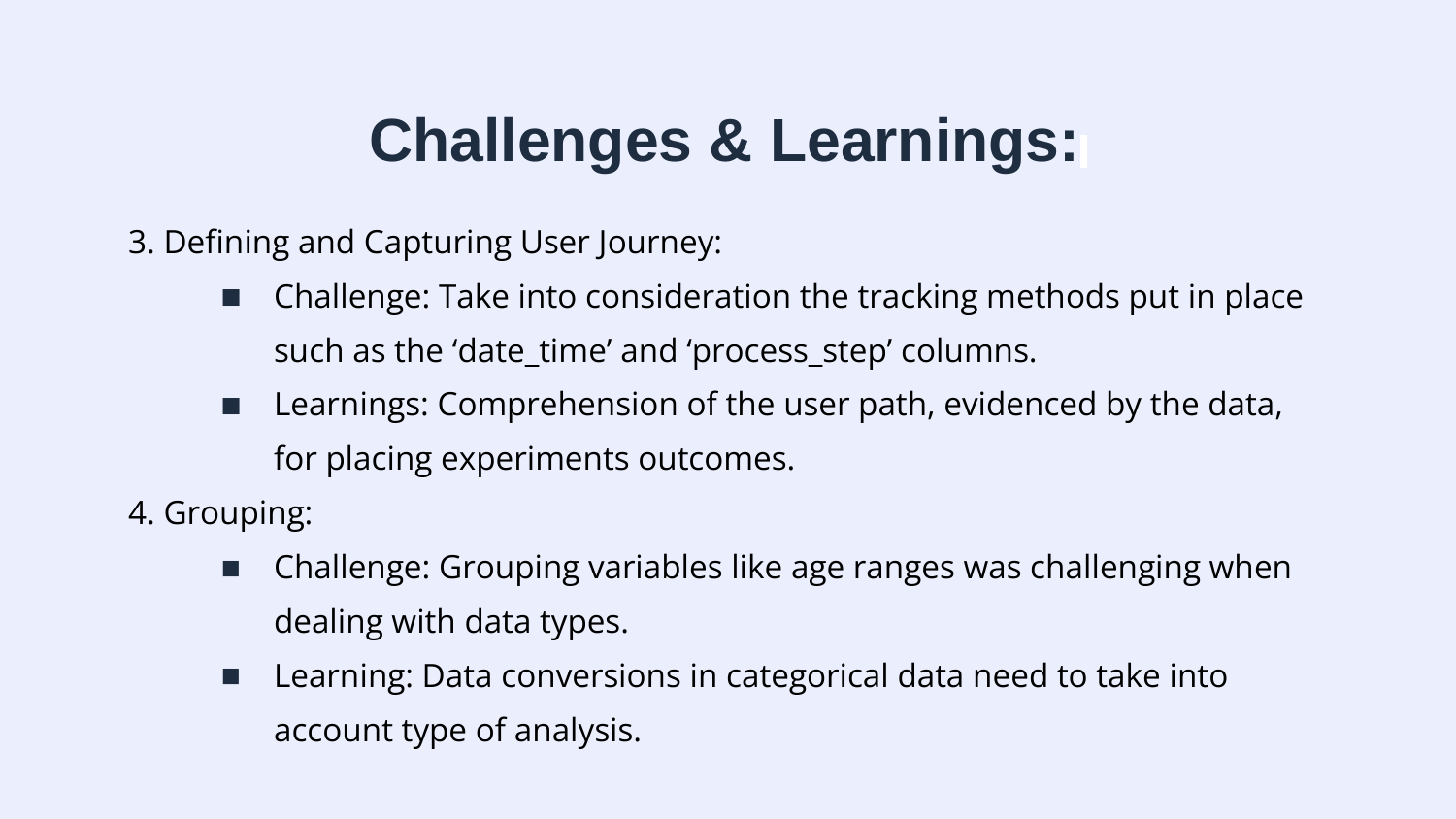

# Challenges & Learnings:
3. Defining and Capturing User Journey:
Challenge: Take into consideration the tracking methods put in place such as the ‘date_time’ and ‘process_step’ columns.
Learnings: Comprehension of the user path, evidenced by the data, for placing experiments outcomes.
4. Grouping:
Challenge: Grouping variables like age ranges was challenging when dealing with data types.
Learning: Data conversions in categorical data need to take into account type of analysis.